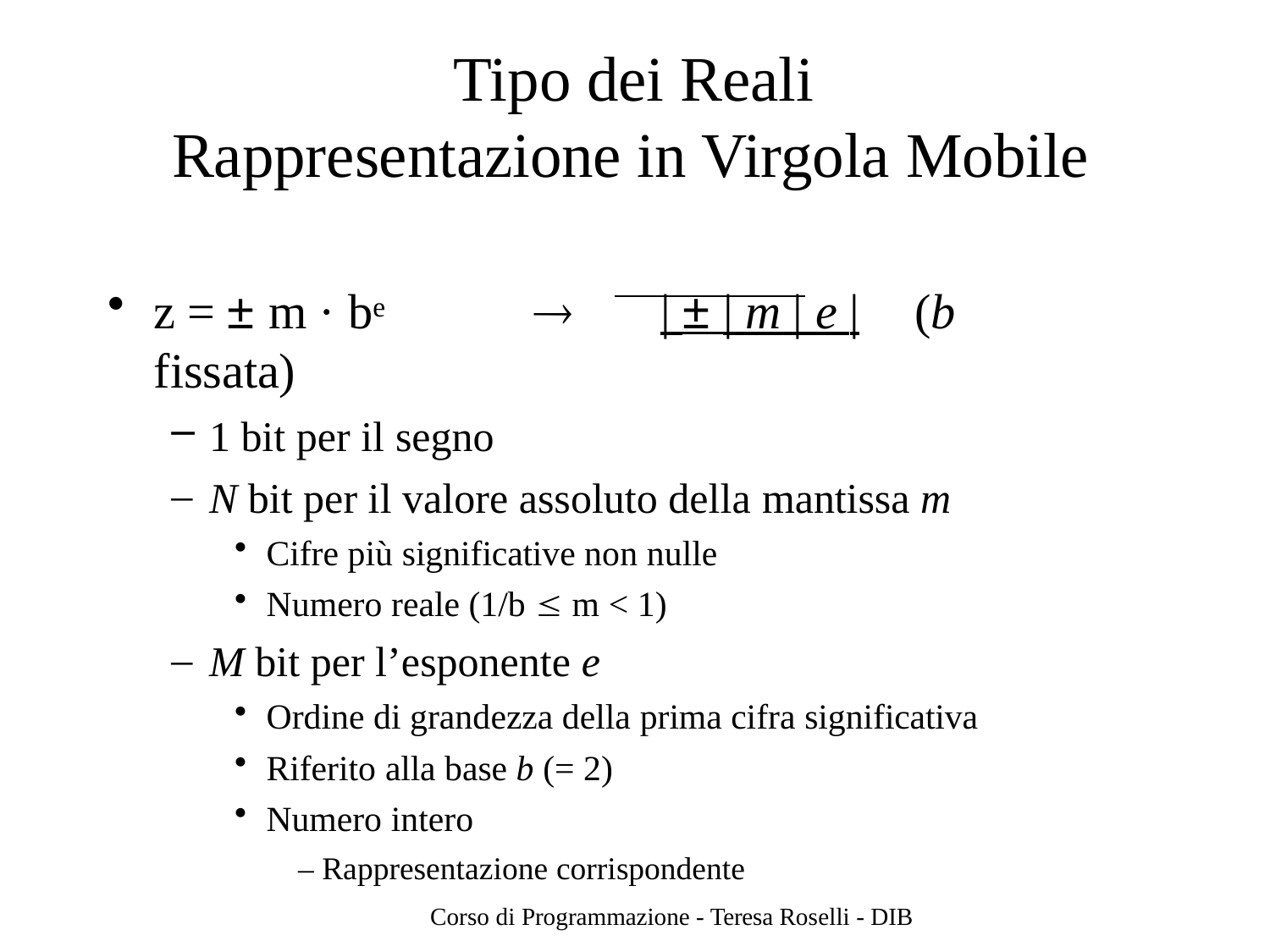

# Tipo dei Reali  Rappresentazione in Virgola Mobile
z = ± m · be	→	| ± | m | e |	(b fissata)
1 bit per il segno
N bit per il valore assoluto della mantissa m
Cifre più significative non nulle
Numero reale (1/b ≤ m < 1)
M bit per l’esponente e
Ordine di grandezza della prima cifra significativa
Riferito alla base b (= 2)
Numero intero
– Rappresentazione corrispondente

Corso di Programmazione - Teresa Roselli - DIB